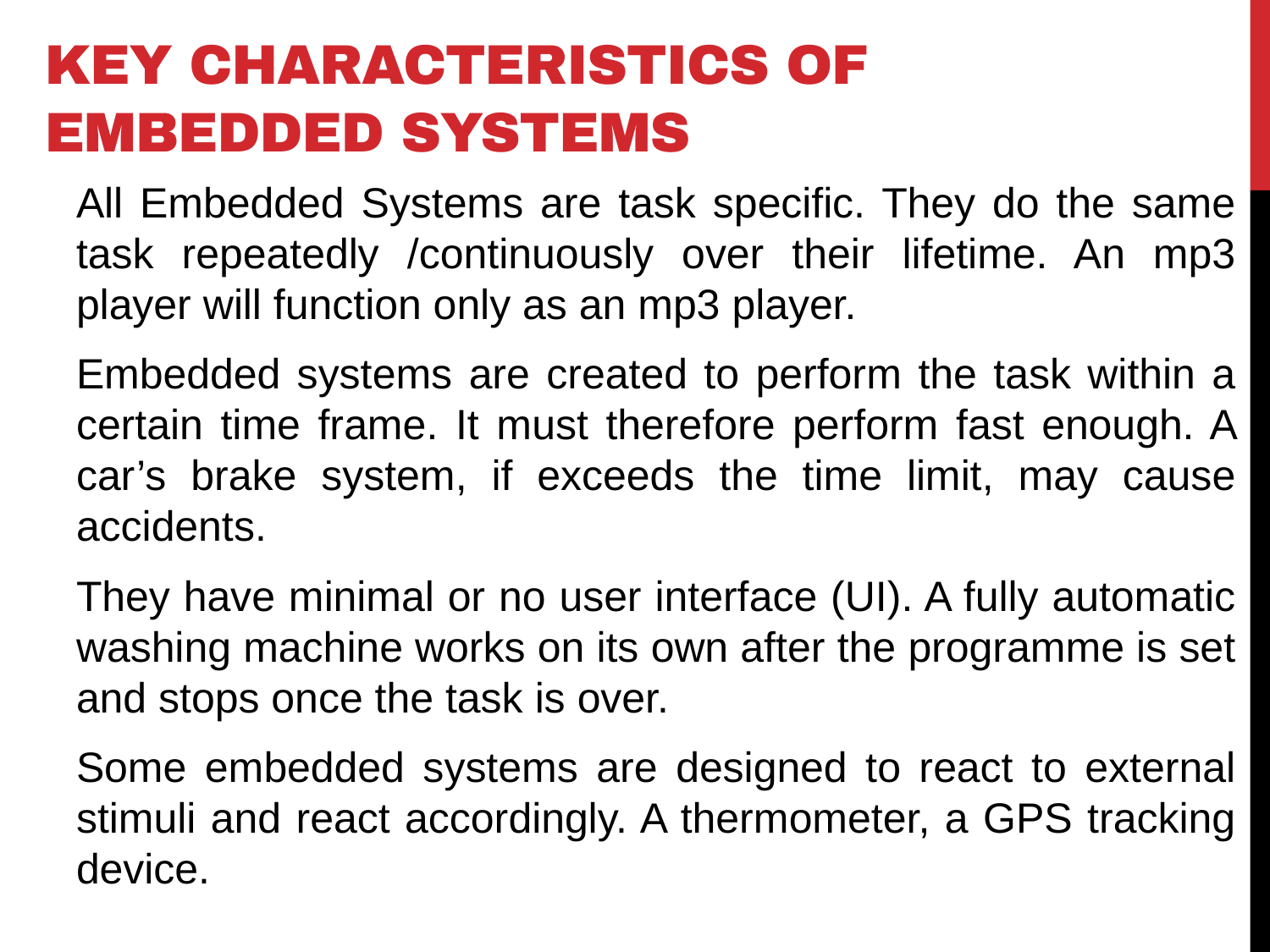

# key characteristics of Embedded Systems
All Embedded Systems are task specific. They do the same task repeatedly /continuously over their lifetime. An mp3 player will function only as an mp3 player.
Embedded systems are created to perform the task within a certain time frame. It must therefore perform fast enough. A car’s brake system, if exceeds the time limit, may cause accidents.
They have minimal or no user interface (UI). A fully automatic washing machine works on its own after the programme is set and stops once the task is over.
Some embedded systems are designed to react to external stimuli and react accordingly. A thermometer, a GPS tracking device.